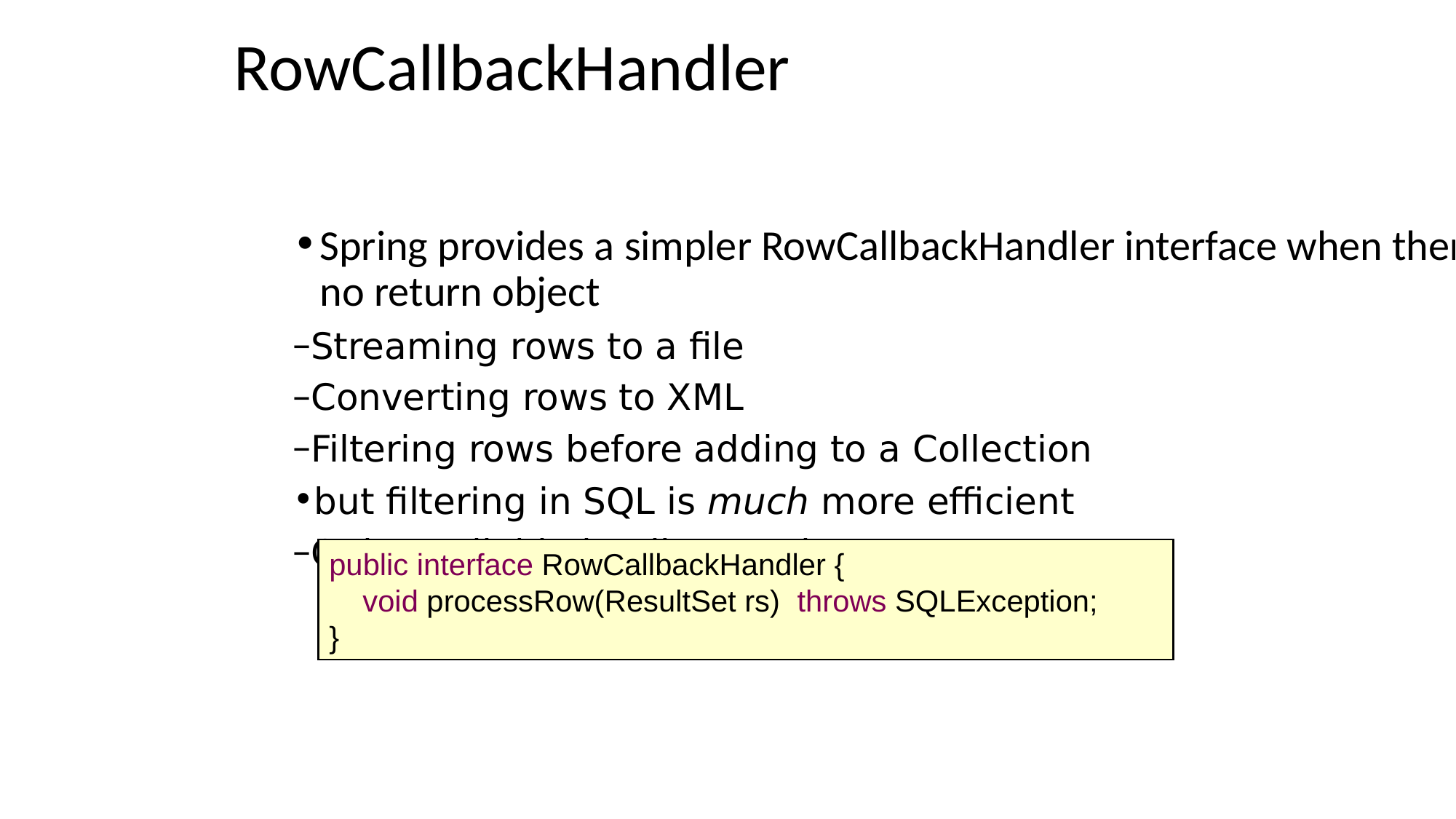

RowCallbackHandler
Spring provides a simpler RowCallbackHandler interface when there is no return object
Streaming rows to a file
Converting rows to XML
Filtering rows before adding to a Collection
but filtering in SQL is much more efficient
Only available in JdbcTemplate
public interface RowCallbackHandler {
    void processRow(ResultSet rs)  throws SQLException;
}